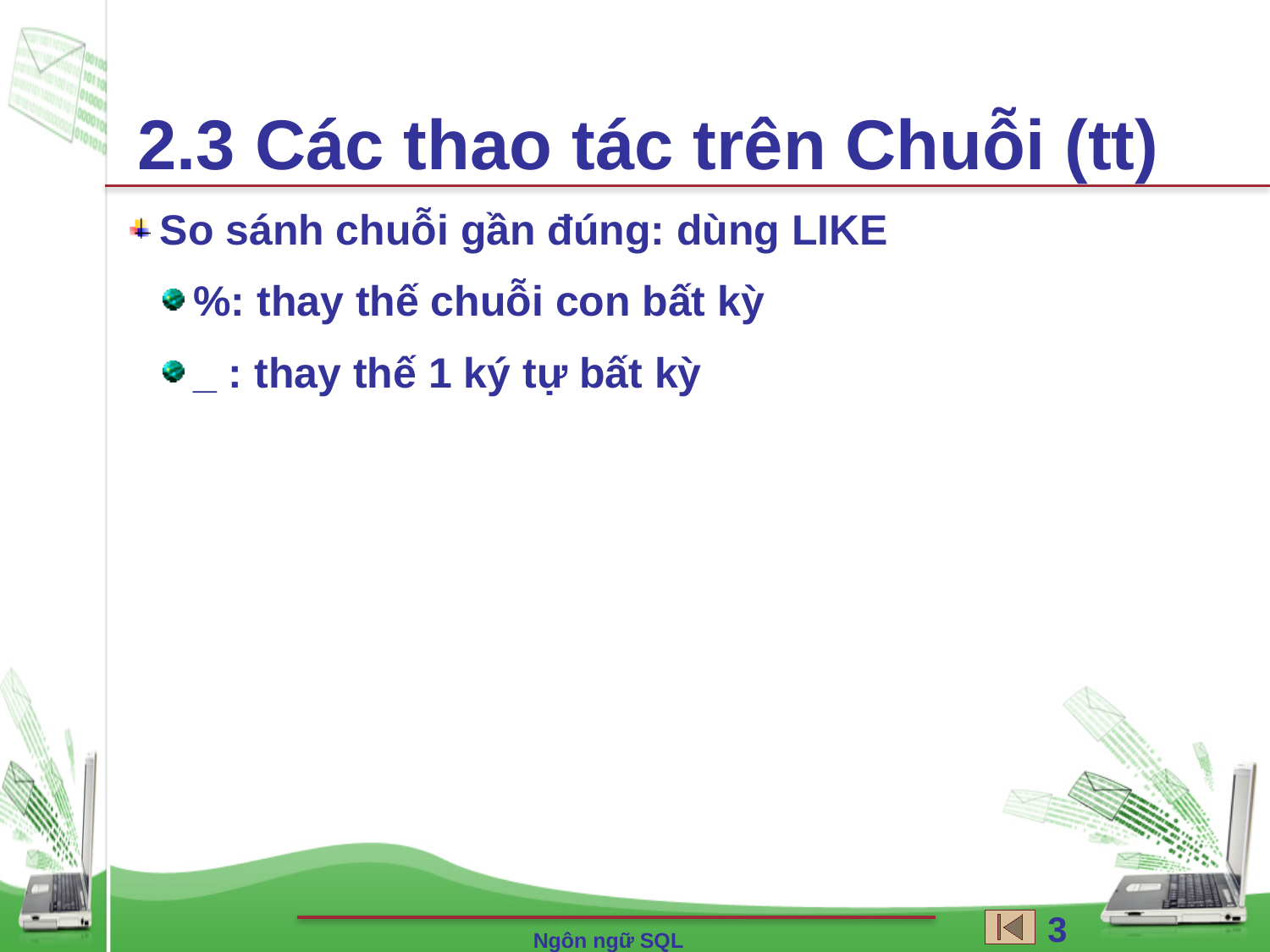

2.3 Các thao tác trên Chuỗi (tt)
So sánh chuỗi gần đúng: dùng LIKE
%: thay thế chuỗi con bất kỳ
_ : thay thế 1 ký tự bất kỳ
30
Ngôn ngữ SQL